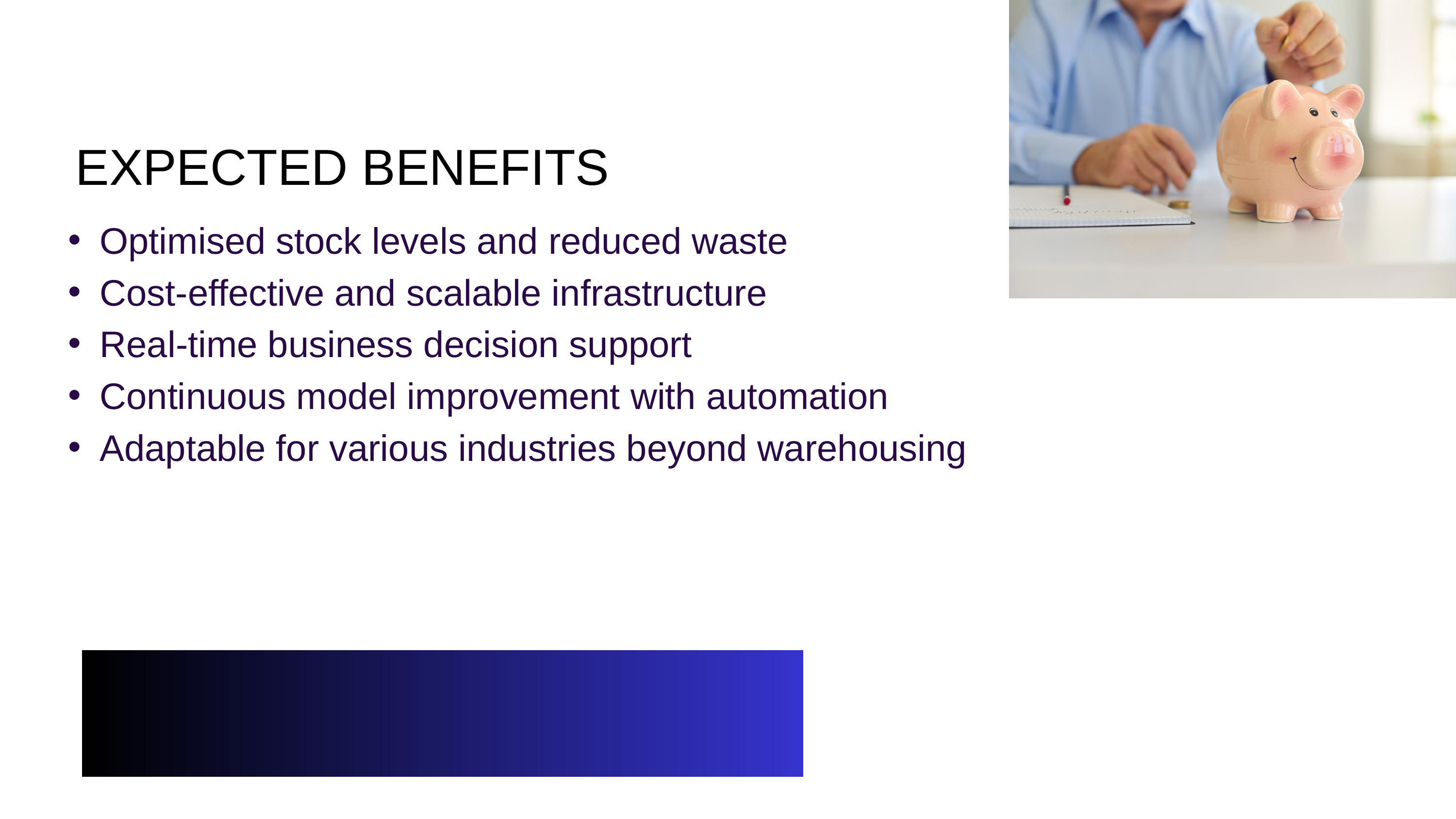

EXPECTED BENEFITS
Optimised stock levels and reduced waste
Cost-effective and scalable infrastructure
Real-time business decision support
Continuous model improvement with automation
Adaptable for various industries beyond warehousing